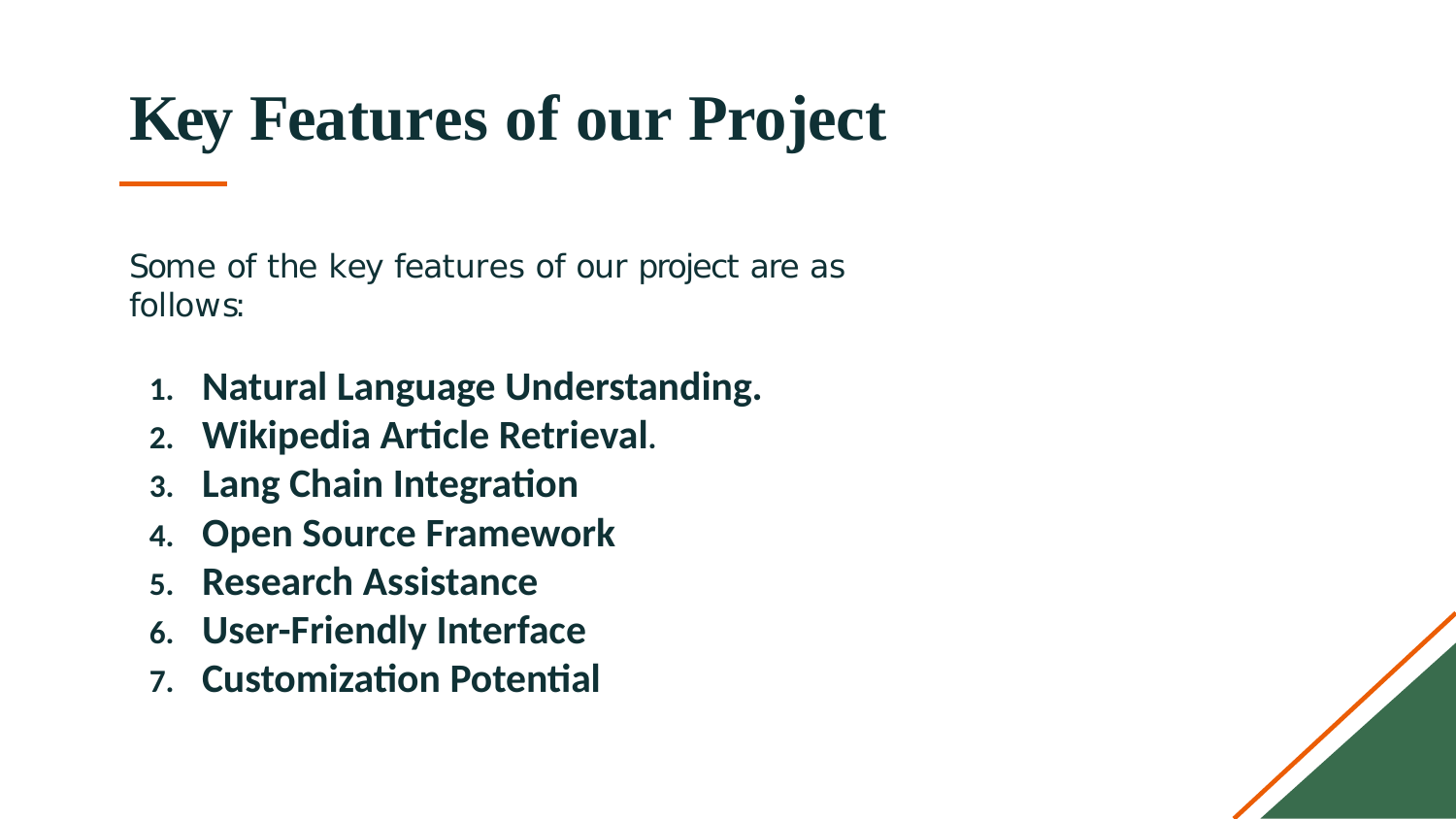

# Key Features of our Project

Some of the key features of our project are as follows:

Natural Language Understanding.
Wikipedia Article Retrieval.
Lang Chain Integration
Open Source Framework
Research Assistance
User-Friendly Interface
Customization Potential